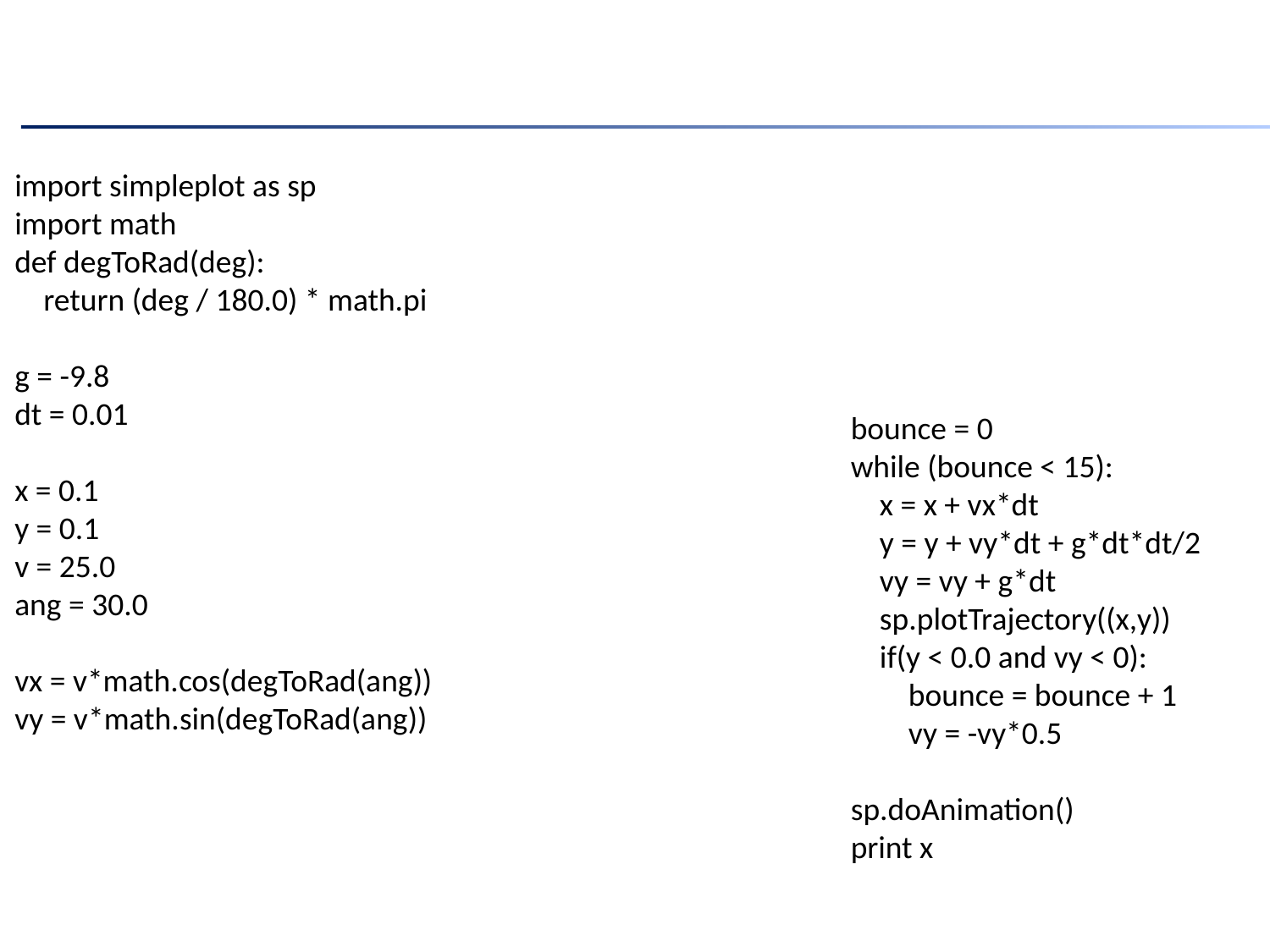

#
import simpleplot as sp
import math
def degToRad(deg):
    return (deg / 180.0) * math.pi

g = -9.8
dt = 0.01

x = 0.1
y = 0.1
v = 25.0
ang = 30.0

vx = v*math.cos(degToRad(ang))
vy = v*math.sin(degToRad(ang))

bounce = 0
while (bounce < 15):
    x = x + vx*dt
    y = y + vy*dt + g*dt*dt/2
    vy = vy + g*dt
    sp.plotTrajectory((x,y))
    if(y < 0.0 and vy < 0):
        bounce = bounce + 1
        vy = -vy*0.5

sp.doAnimation()
print x